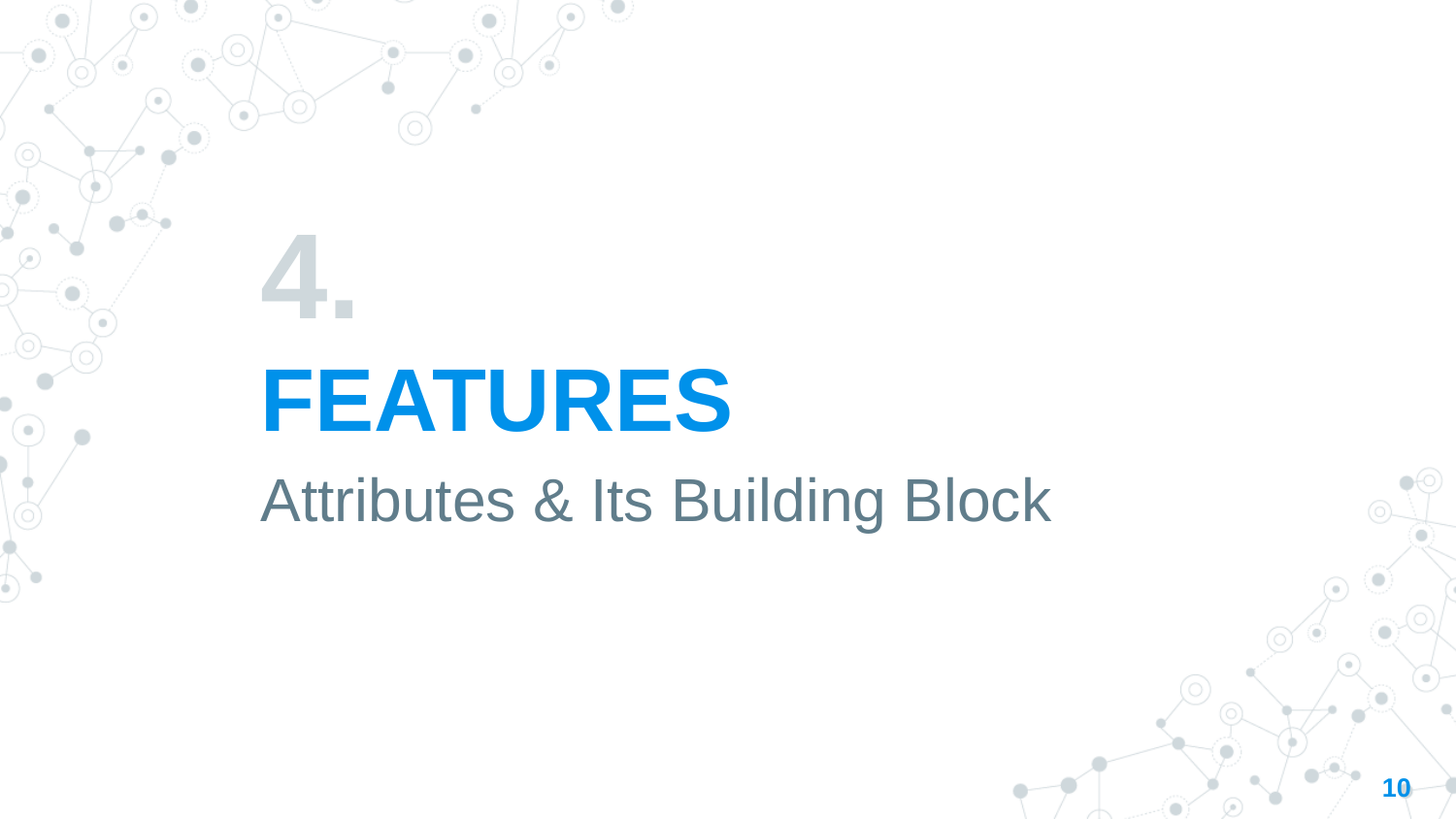

# 4.
FEATURES
Attributes & Its Building Block
10